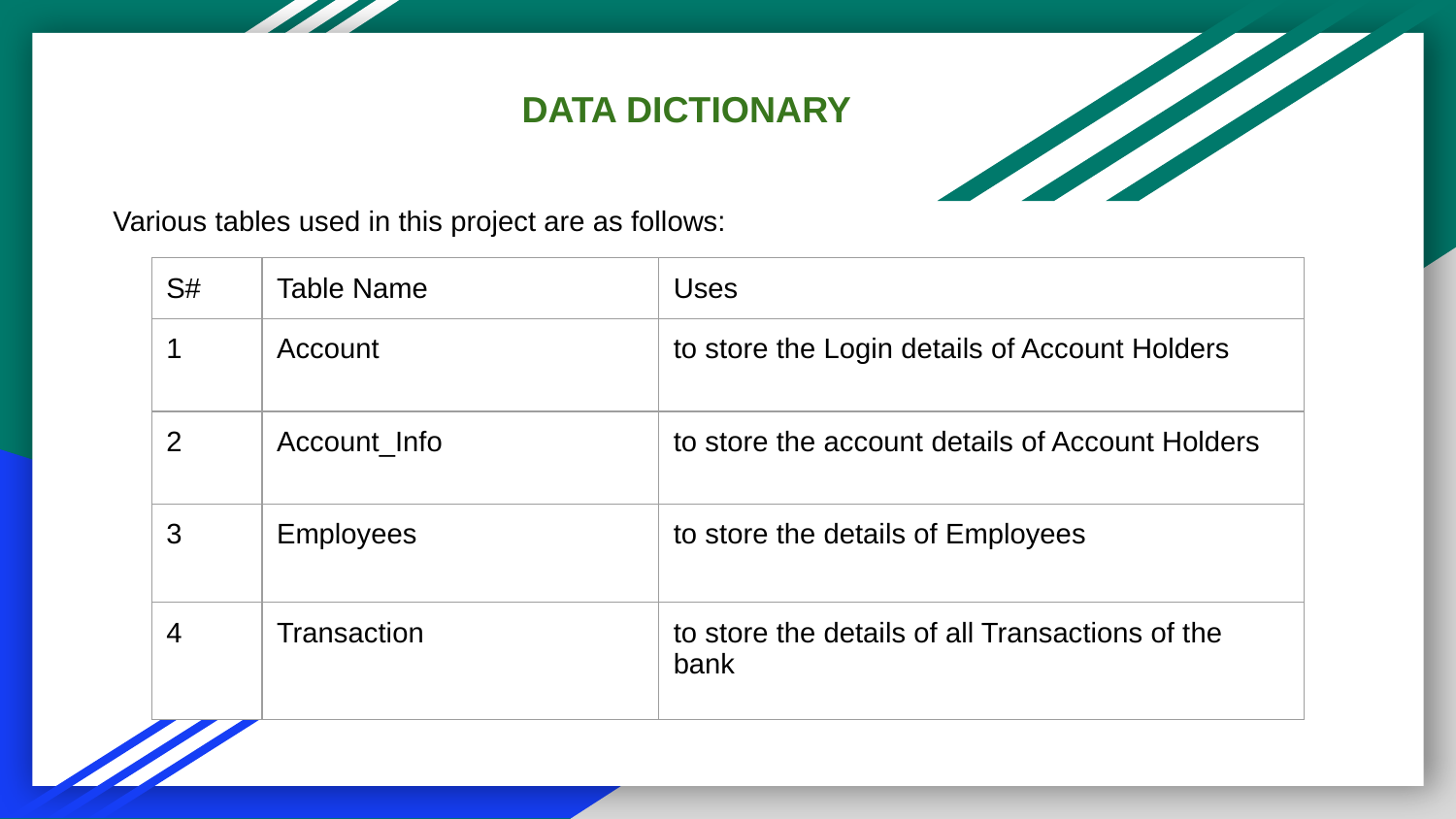

DATA DICTIONARY

Various tables used in this project are as follows:

| S# | Table Name | Uses |
| --- | --- | --- |
| 1 | Account | to store the Login details of Account Holders |
| 2 | Account\_Info | to store the account details of Account Holders |
| 3 | Employees | to store the details of Employees |
| 4 | Transaction | to store the details of all Transactions of the bank |